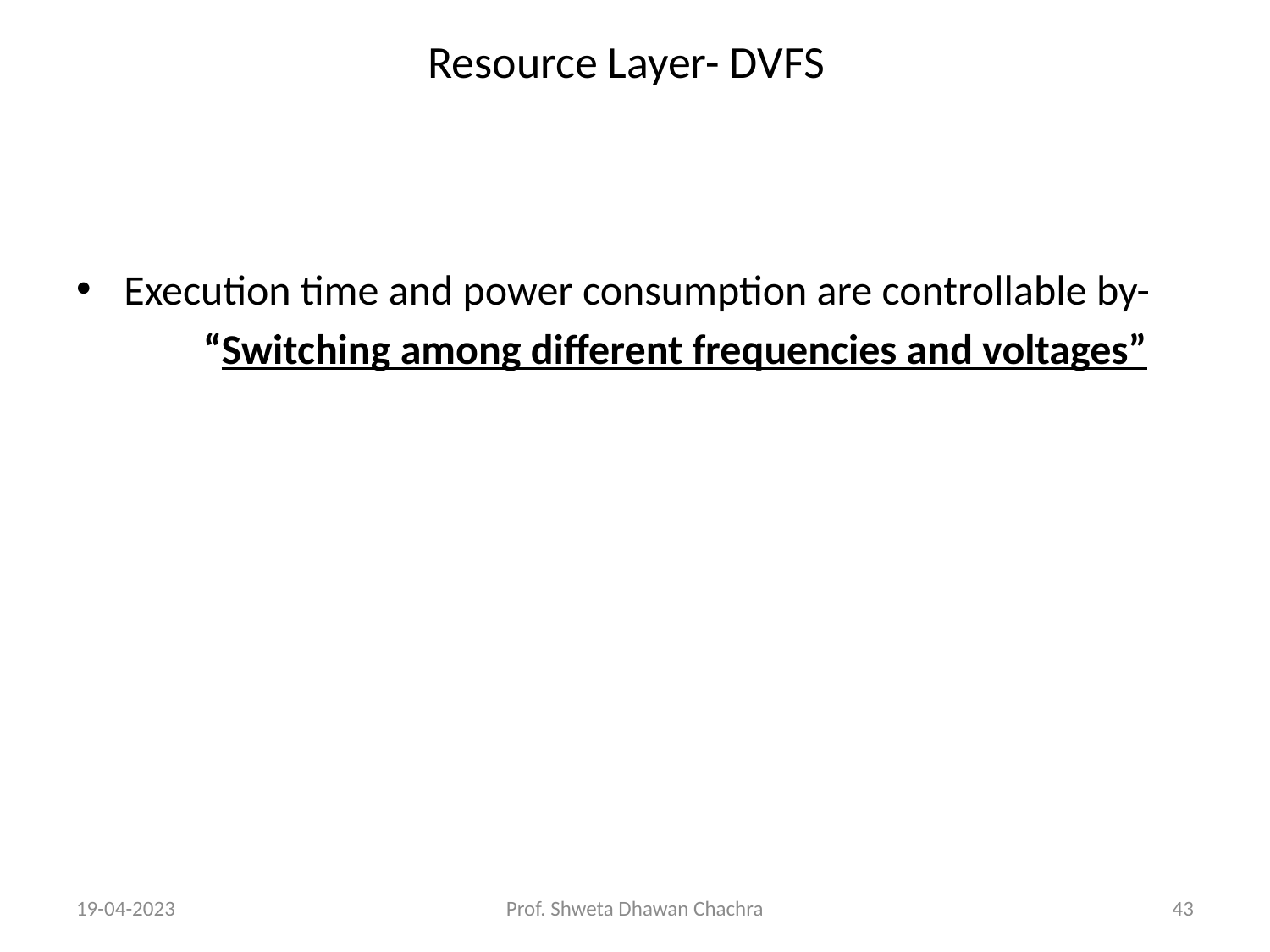

# Resource Layer- DVFS
Execution time and power consumption are controllable by-
	“Switching among different frequencies and voltages”
19-04-2023
Prof. Shweta Dhawan Chachra
43